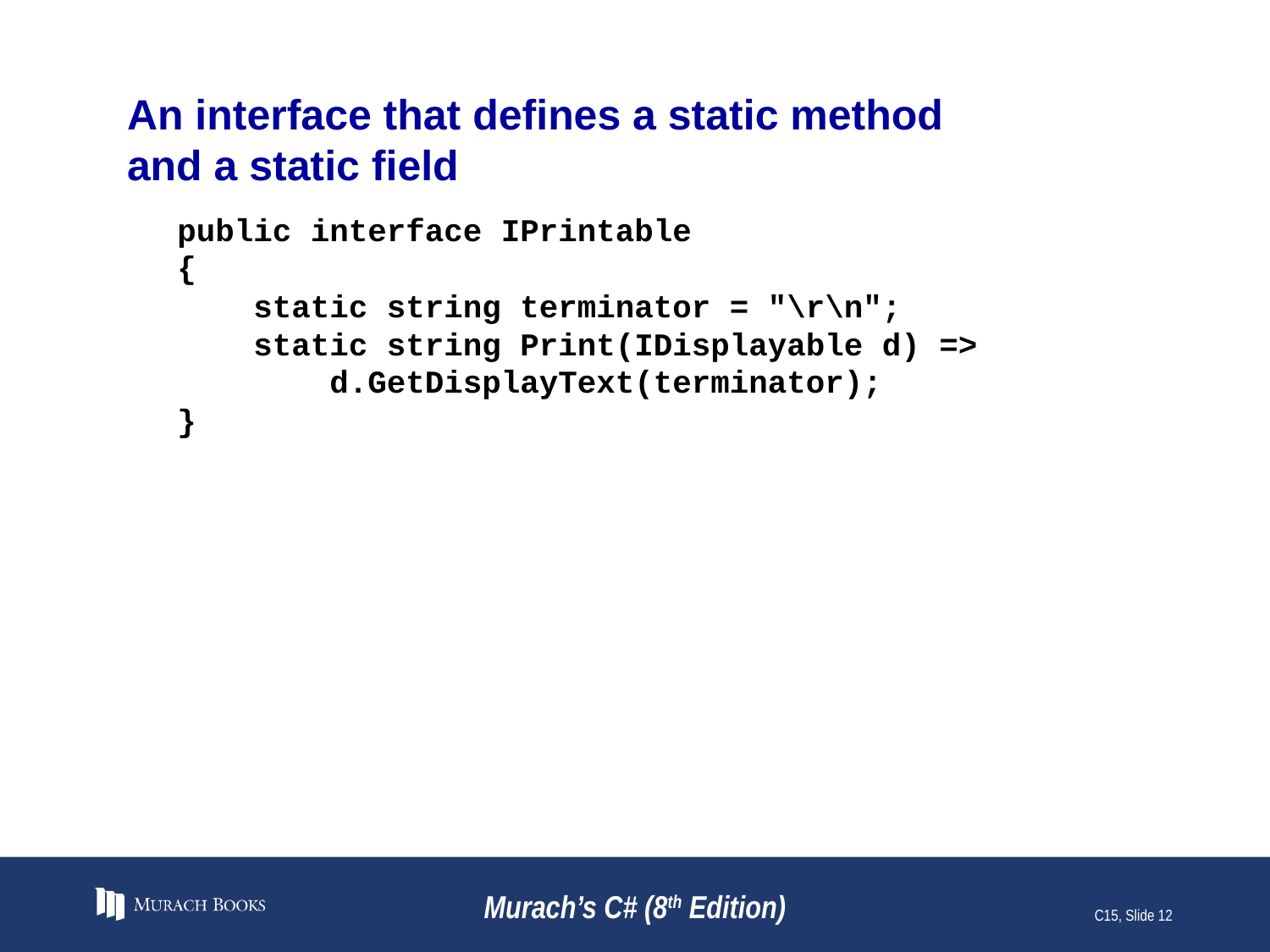

# An interface that defines a static method and a static field
public interface IPrintable
{
    static string terminator = "\r\n";
    static string Print(IDisplayable d) =>
        d.GetDisplayText(terminator);
}

Murach’s C# (8th Edition)

C15, Slide 12